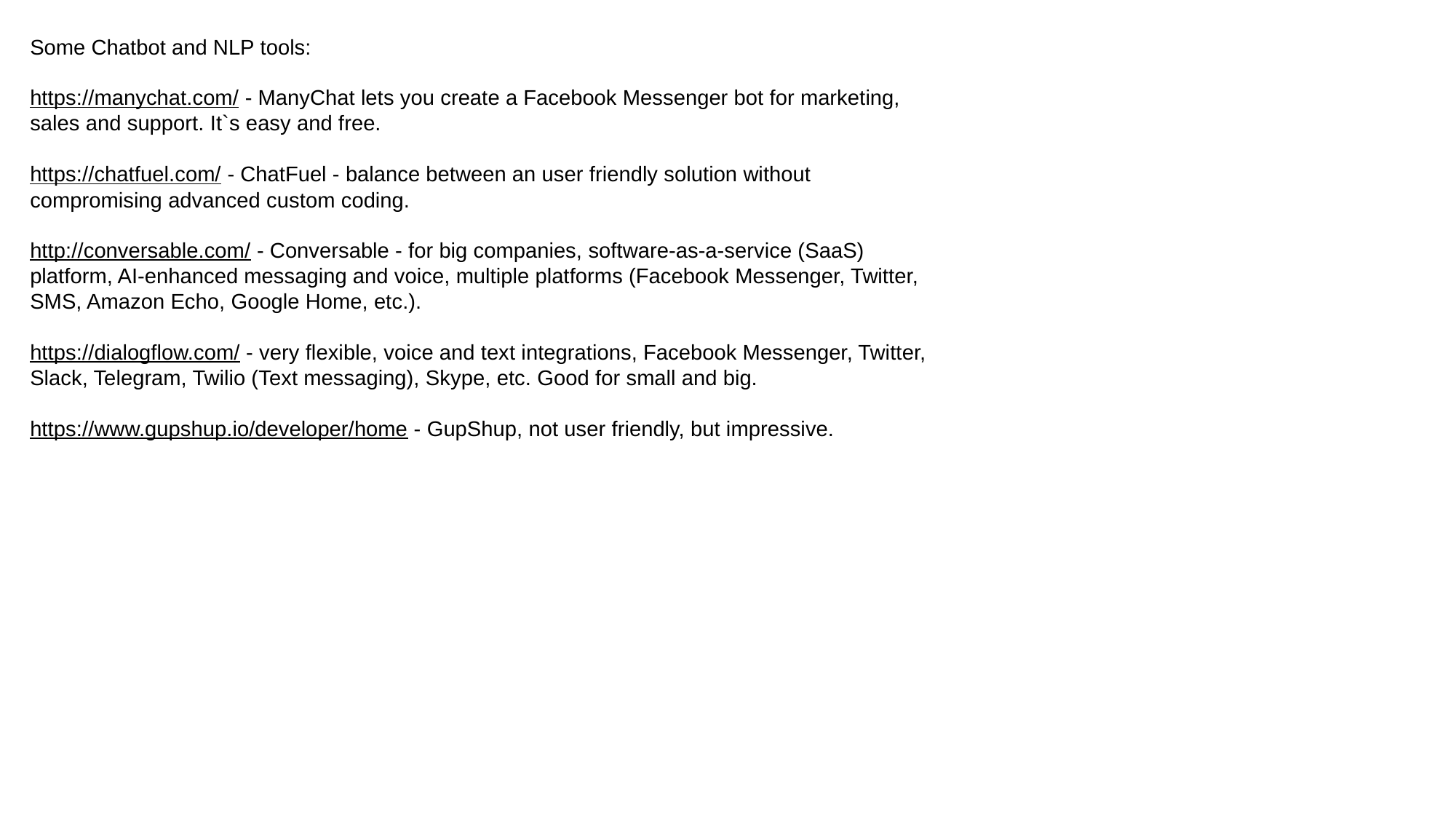

Some Chatbot and NLP tools:

https://manychat.com/ - ManyChat lets you create a Facebook Messenger bot for marketing, sales and support. It`s easy and free.

https://chatfuel.com/ - ChatFuel - balance between an user friendly solution without compromising advanced custom coding.

http://conversable.com/ - Conversable - for big companies, software-as-a-service (SaaS) platform, AI-enhanced messaging and voice, multiple platforms (Facebook Messenger, Twitter, SMS, Amazon Echo, Google Home, etc.).

https://dialogflow.com/ - very flexible, voice and text integrations, Facebook Messenger, Twitter, Slack, Telegram, Twilio (Text messaging), Skype, etc. Good for small and big.

https://www.gupshup.io/developer/home - GupShup, not user friendly, but impressive.